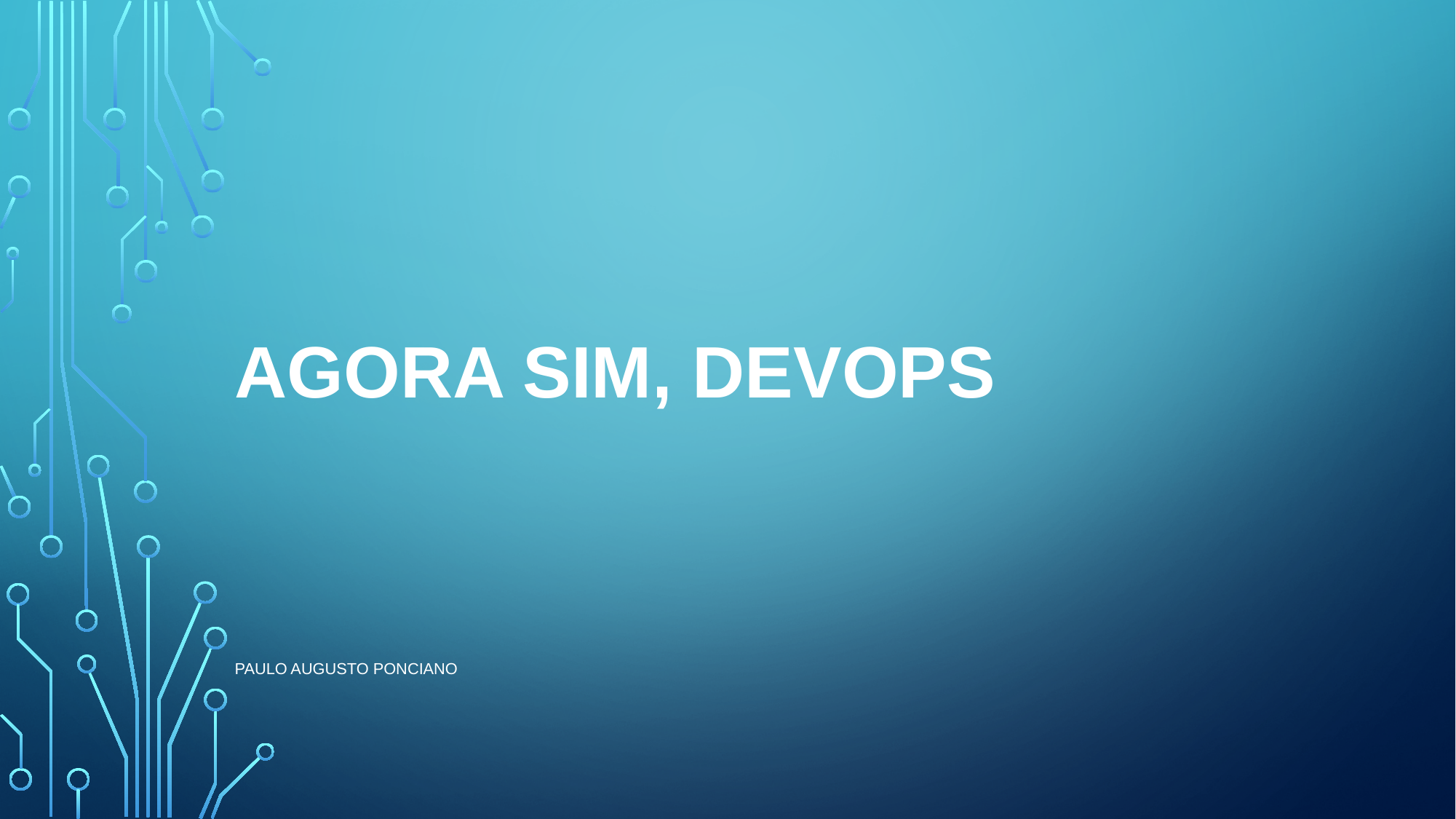

# Agora sim, devops

Paulo Augusto ponciano